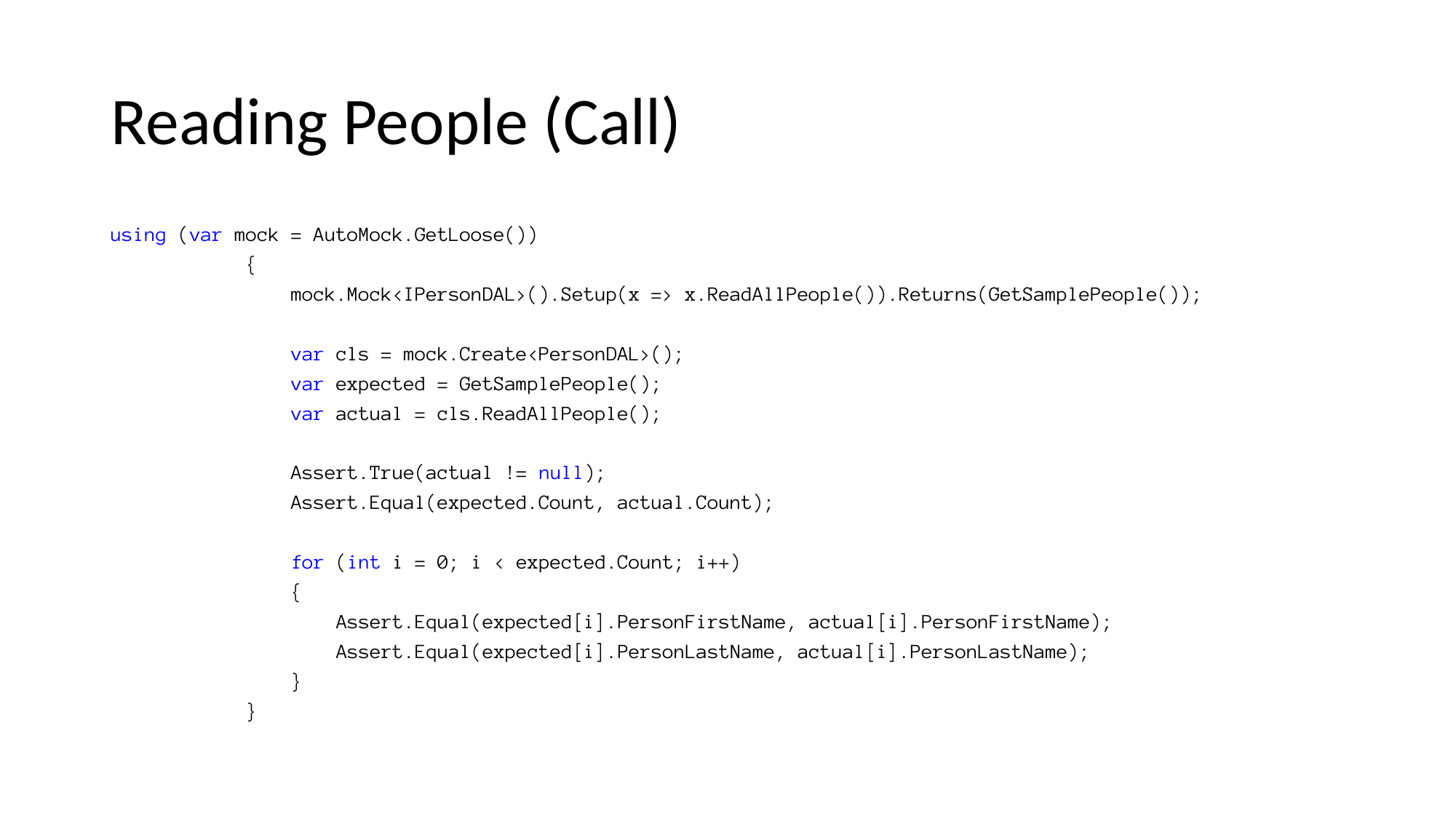

# Reading People (Call)
using (var mock = AutoMock.GetLoose())
            {
                mock.Mock<IPersonDAL>().Setup(x => x.ReadAllPeople()).Returns(GetSamplePeople());

                var cls = mock.Create<PersonDAL>();
                var expected = GetSamplePeople();
                var actual = cls.ReadAllPeople();

                Assert.True(actual != null);
                Assert.Equal(expected.Count, actual.Count);

                for (int i = 0; i < expected.Count; i++)
                {
                    Assert.Equal(expected[i].PersonFirstName, actual[i].PersonFirstName);
                    Assert.Equal(expected[i].PersonLastName, actual[i].PersonLastName);
                }
            }